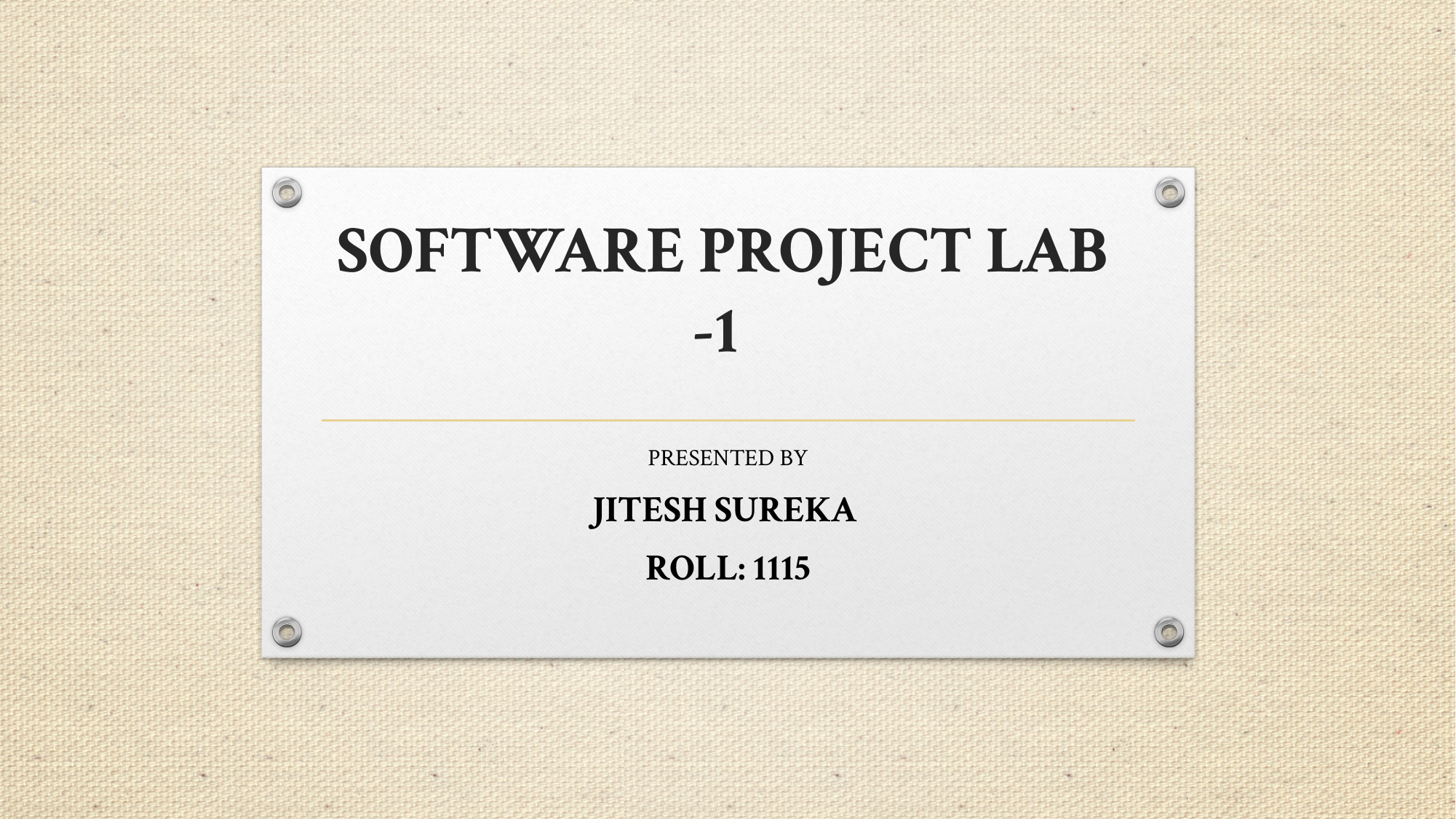

# SOFTWARE PROJECT LAB -1
PRESENTED BY
JITESH SUREKA
ROLL: 1115